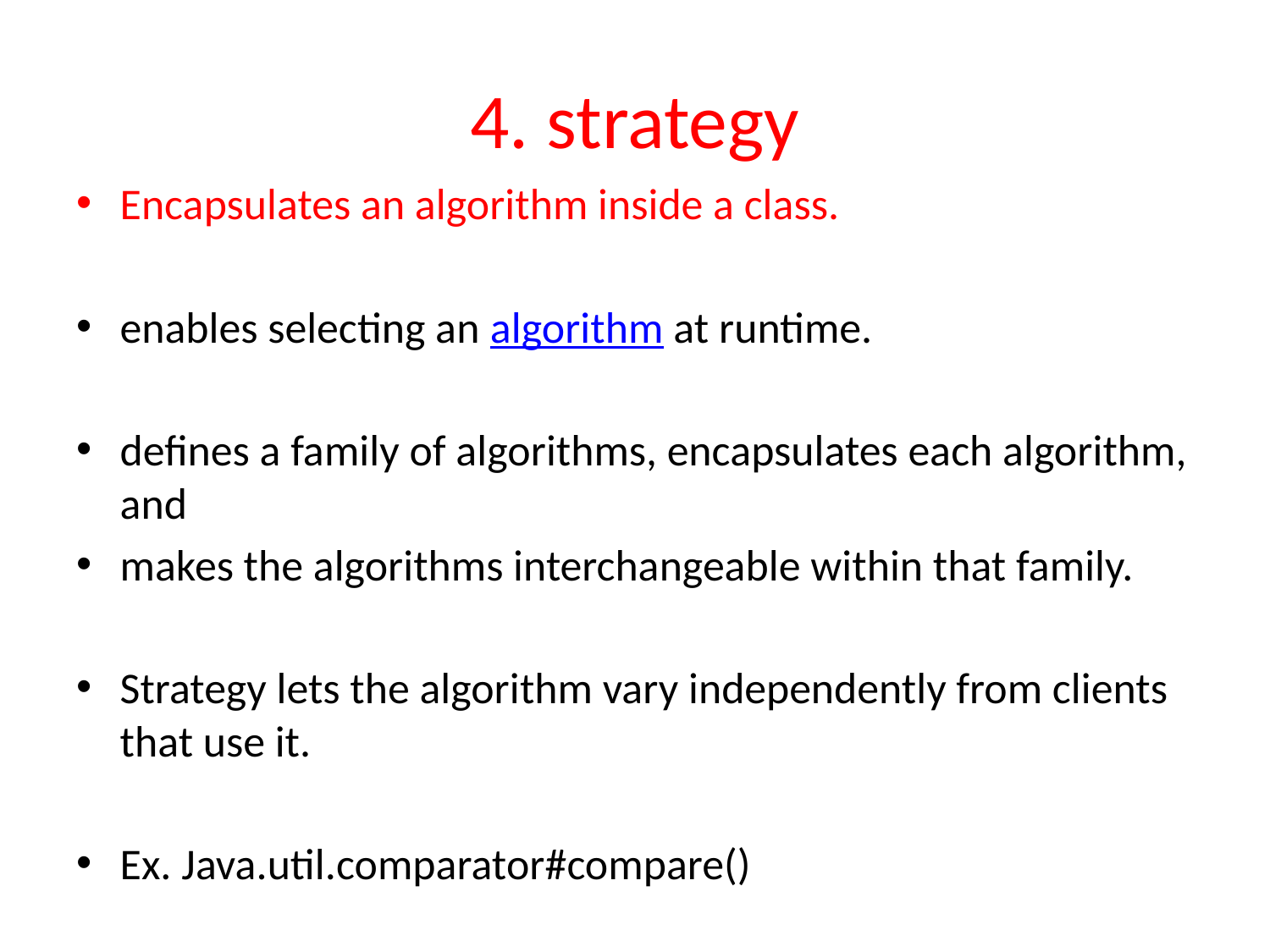

# 4. strategy
Encapsulates an algorithm inside a class.

enables selecting an algorithm at runtime.

defines a family of algorithms, encapsulates each algorithm, and
makes the algorithms interchangeable within that family.

Strategy lets the algorithm vary independently from clients that use it.

Ex. Java.util.comparator#compare()